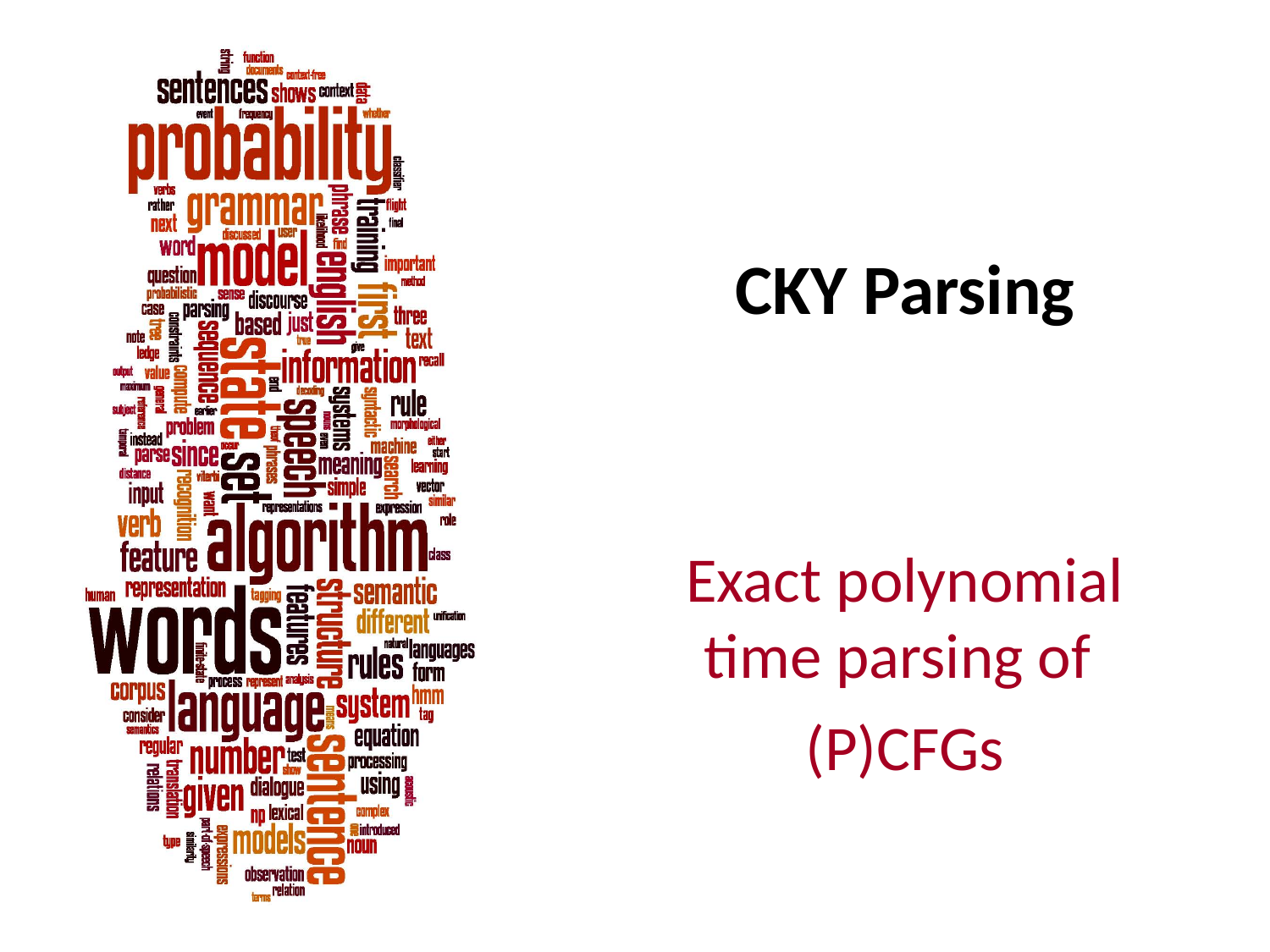

# CKY Parsing
Exact polynomial time parsing of
(P)CFGs